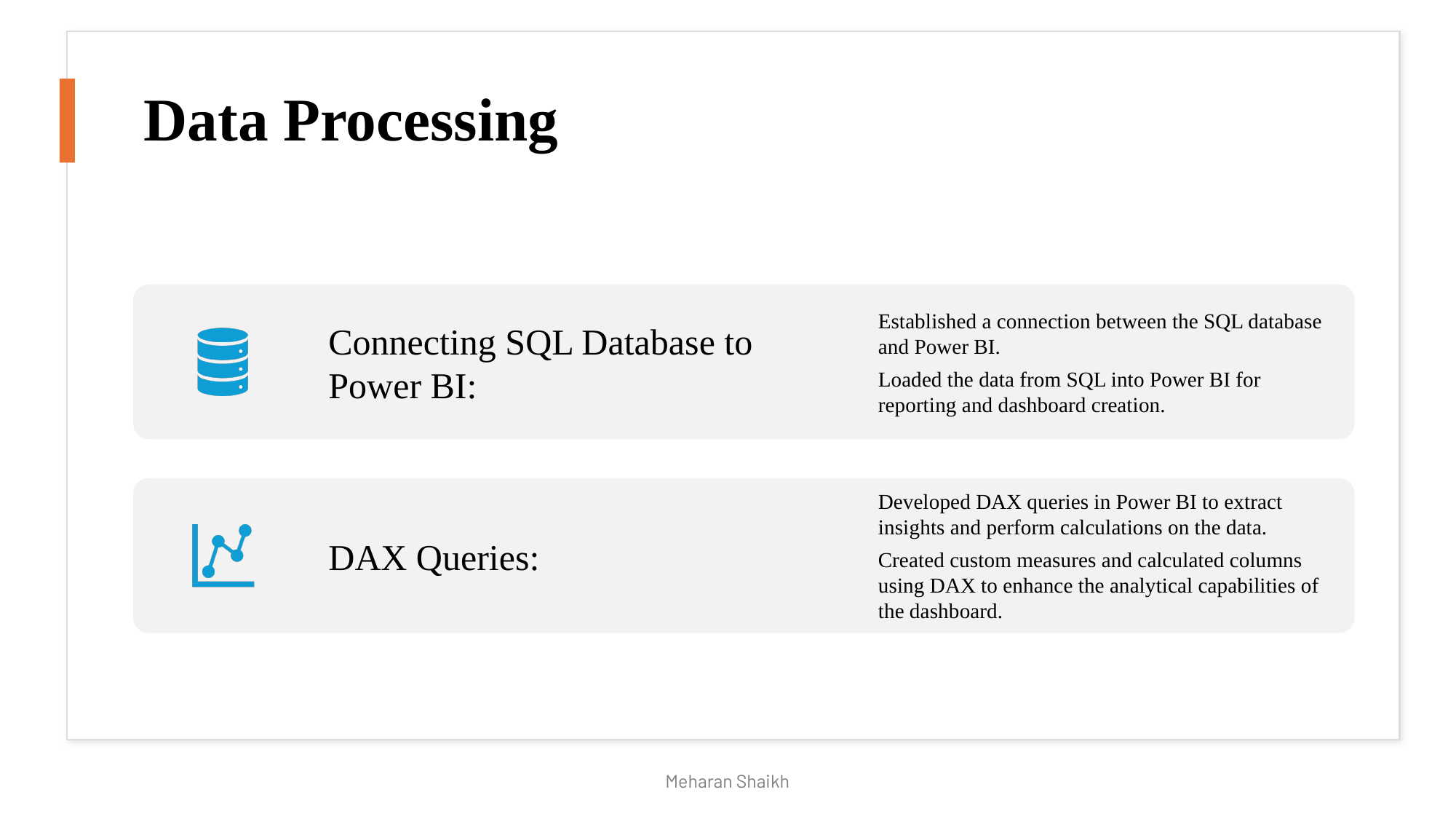

# Data Processing

Connecting SQL Database to Power BI:
Established a connection between the SQL database and Power BI.
Loaded the data from SQL into Power BI for reporting and dashboard creation.
DAX Queries:
Developed DAX queries in Power BI to extract insights and perform calculations on the data.
Created custom measures and calculated columns using DAX to enhance the analytical capabilities of the dashboard.
Meharan Shaikh